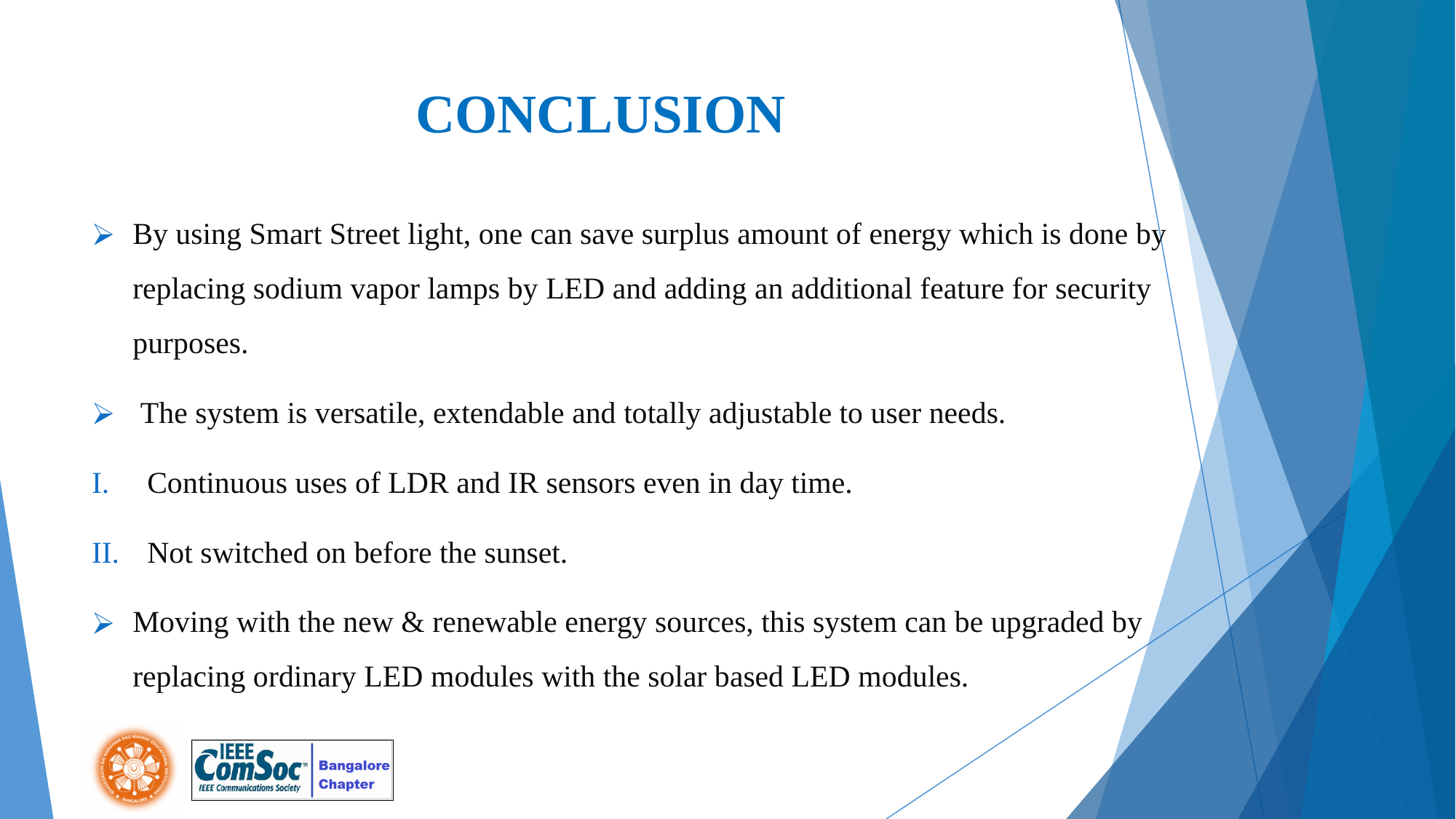

# CONCLUSION
By using Smart Street light, one can save surplus amount of energy which is done by replacing sodium vapor lamps by LED and adding an additional feature for security purposes.
 The system is versatile, extendable and totally adjustable to user needs.
 Continuous uses of LDR and IR sensors even in day time.
 Not switched on before the sunset.
Moving with the new & renewable energy sources, this system can be upgraded by replacing ordinary LED modules with the solar based LED modules.